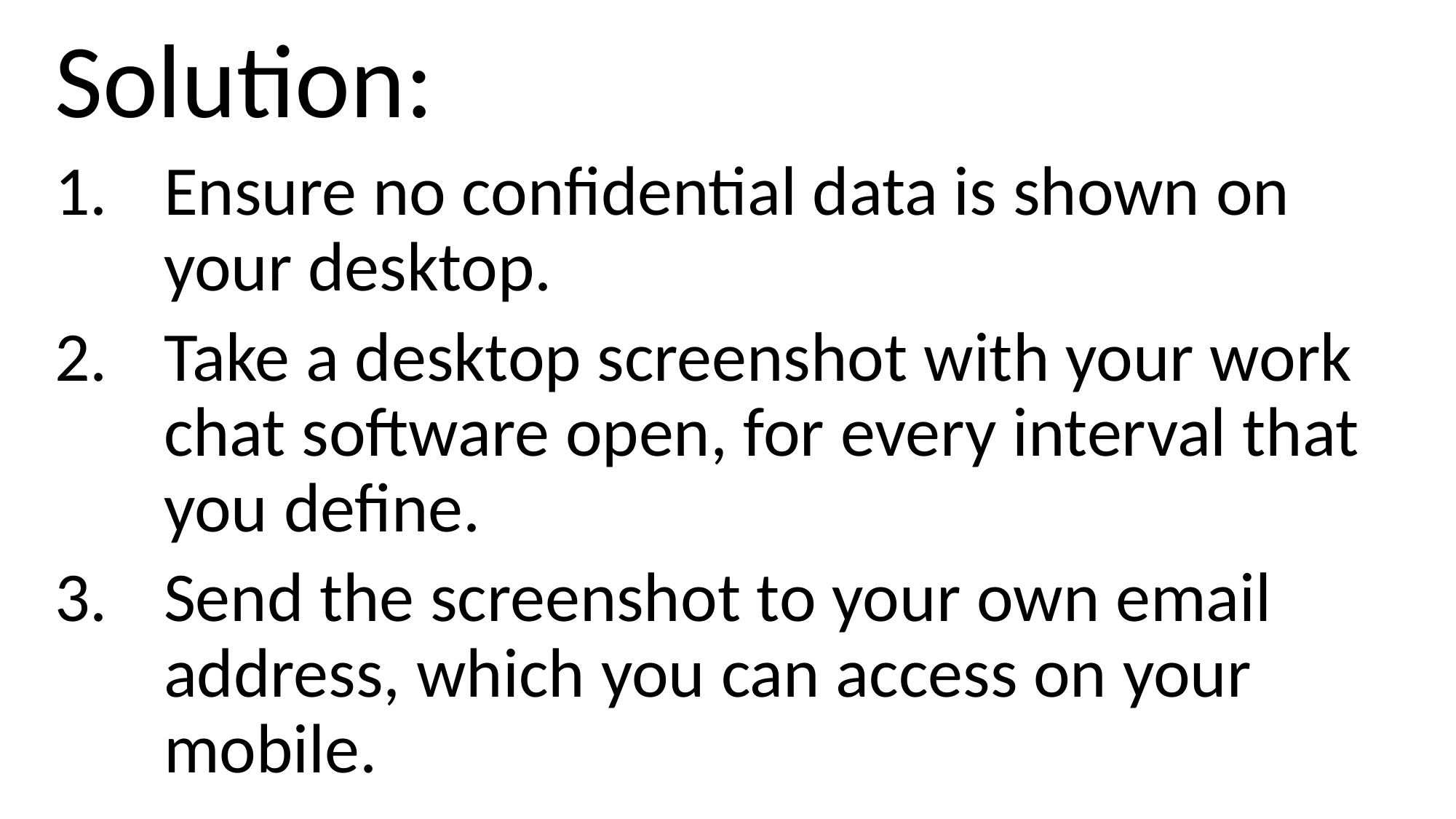

# Solution:
Ensure no confidential data is shown on your desktop.
Take a desktop screenshot with your work chat software open, for every interval that you define.
Send the screenshot to your own email address, which you can access on your mobile.